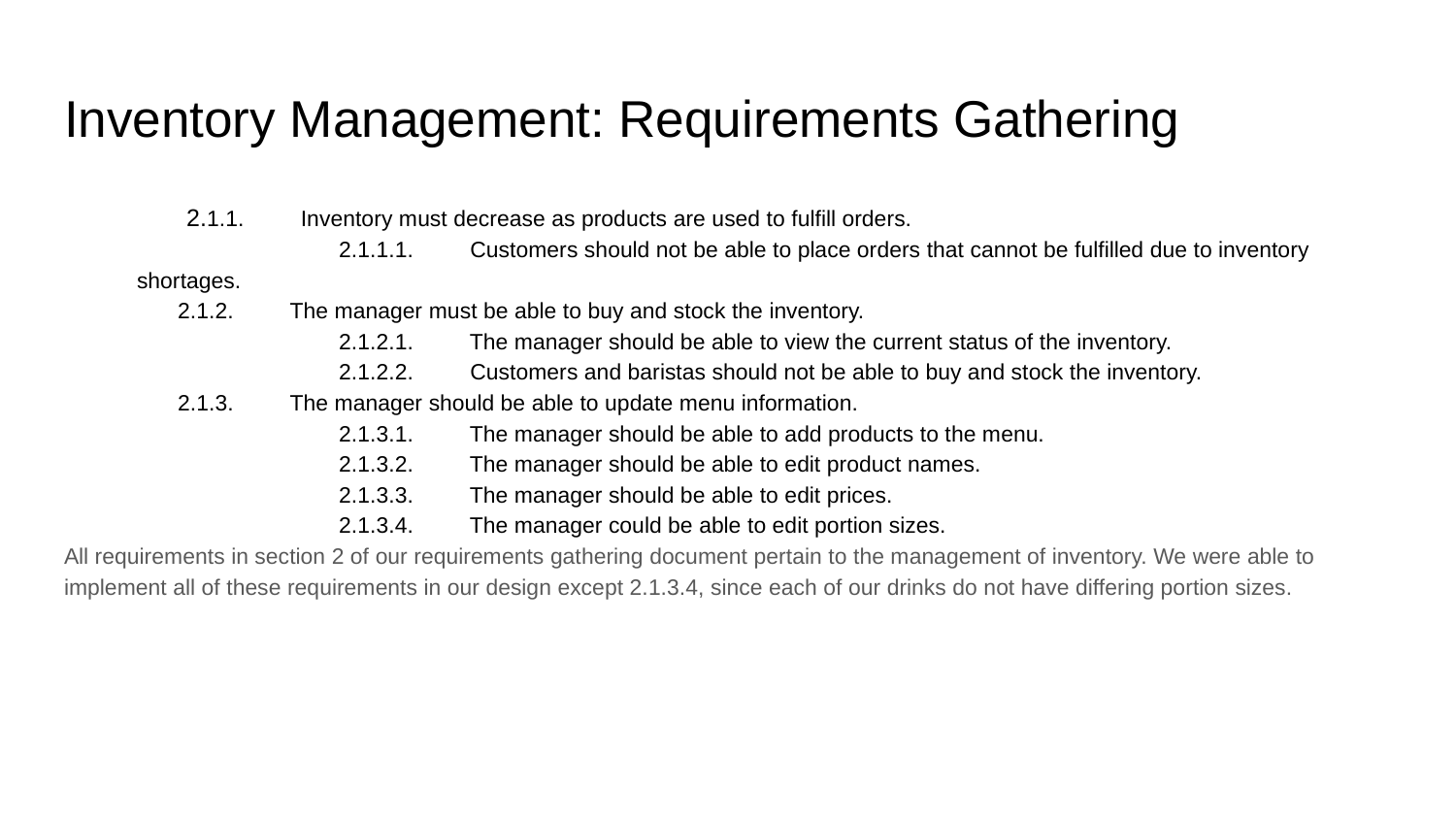

# Inventory Management: Requirements Gathering
                  2.1.1.         Inventory must decrease as products are used to fulfill orders.
                                2.1.1.1.         Customers should not be able to place orders that cannot be fulfilled due to inventory shortages.
                  2.1.2.         The manager must be able to buy and stock the inventory.
                                2.1.2.1.         The manager should be able to view the current status of the inventory.
                                2.1.2.2.         Customers and baristas should not be able to buy and stock the inventory.
                  2.1.3.         The manager should be able to update menu information.
                                2.1.3.1.         The manager should be able to add products to the menu.
                                2.1.3.2.         The manager should be able to edit product names.
                                2.1.3.3.         The manager should be able to edit prices.
                                2.1.3.4.         The manager could be able to edit portion sizes.
All requirements in section 2 of our requirements gathering document pertain to the management of inventory. We were able to implement all of these requirements in our design except 2.1.3.4, since each of our drinks do not have differing portion sizes.